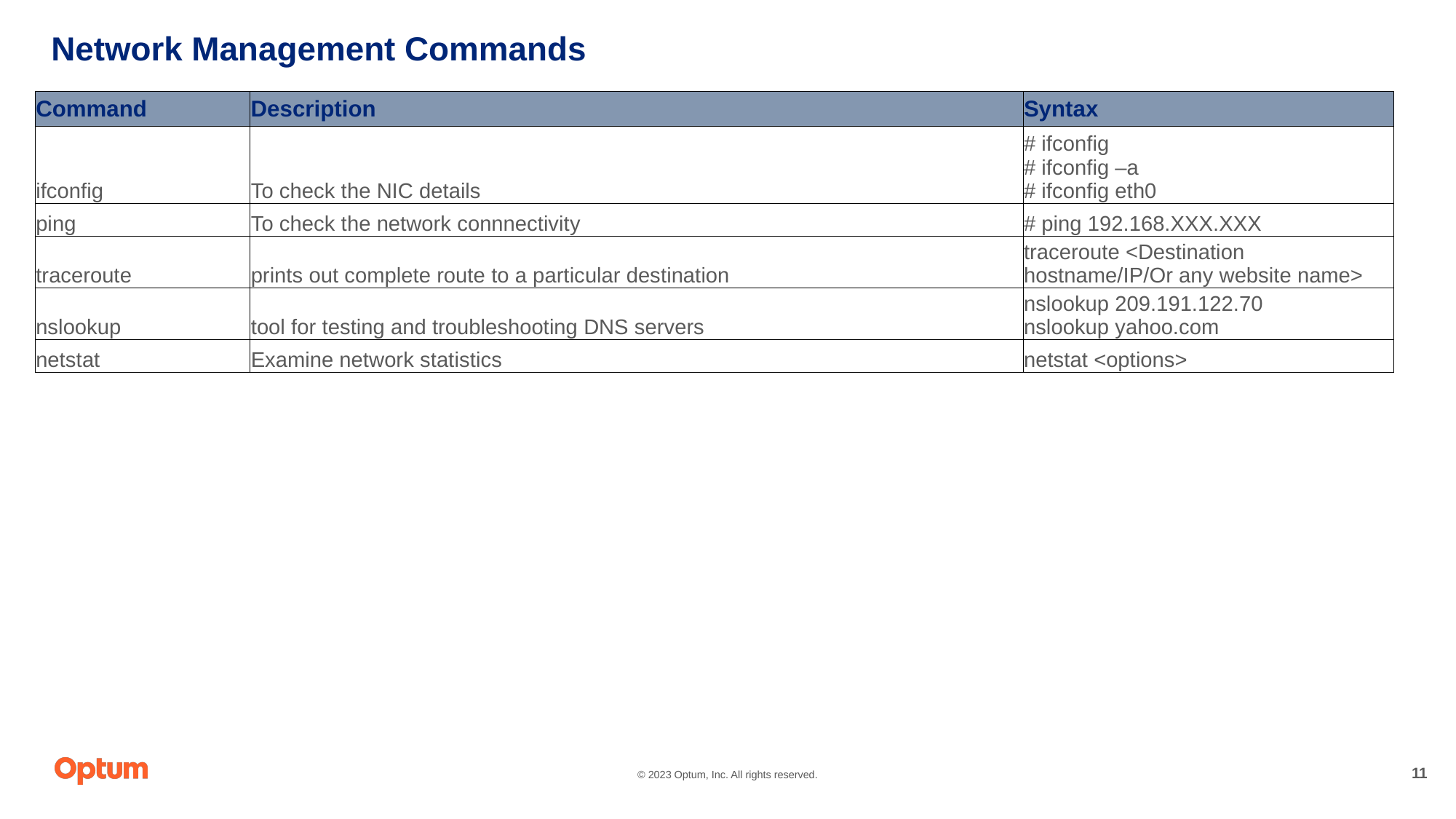

# Network Management Commands

| Command | Description | Syntax |
| --- | --- | --- |
| ifconfig | To check the NIC details | # ifconfig # ifconfig –a # ifconfig eth0 |
| ping | To check the network connnectivity | # ping 192.168.XXX.XXX |
| traceroute | prints out complete route to a particular destination | traceroute <Destination hostname/IP/Or any website name> |
| nslookup | tool for testing and troubleshooting DNS servers | nslookup 209.191.122.70 nslookup yahoo.com |
| netstat | Examine network statistics | netstat <options> |